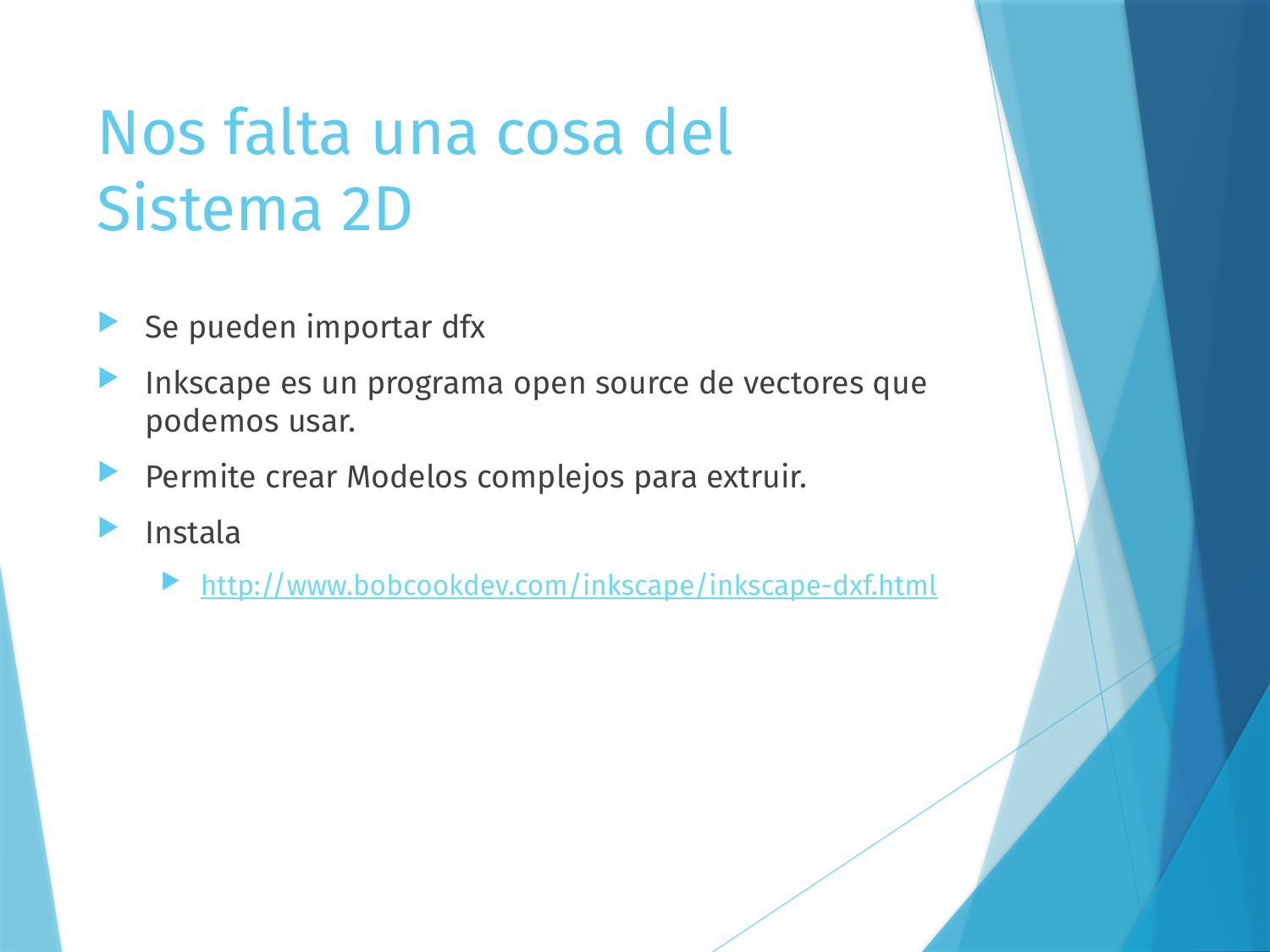

# Nos falta una cosa del Sistema 2D
Se pueden importar dfx
Inkscape es un programa open source de vectores que podemos usar.
Permite crear Modelos complejos para extruir.
Instala
http://www.bobcookdev.com/inkscape/inkscape-dxf.html